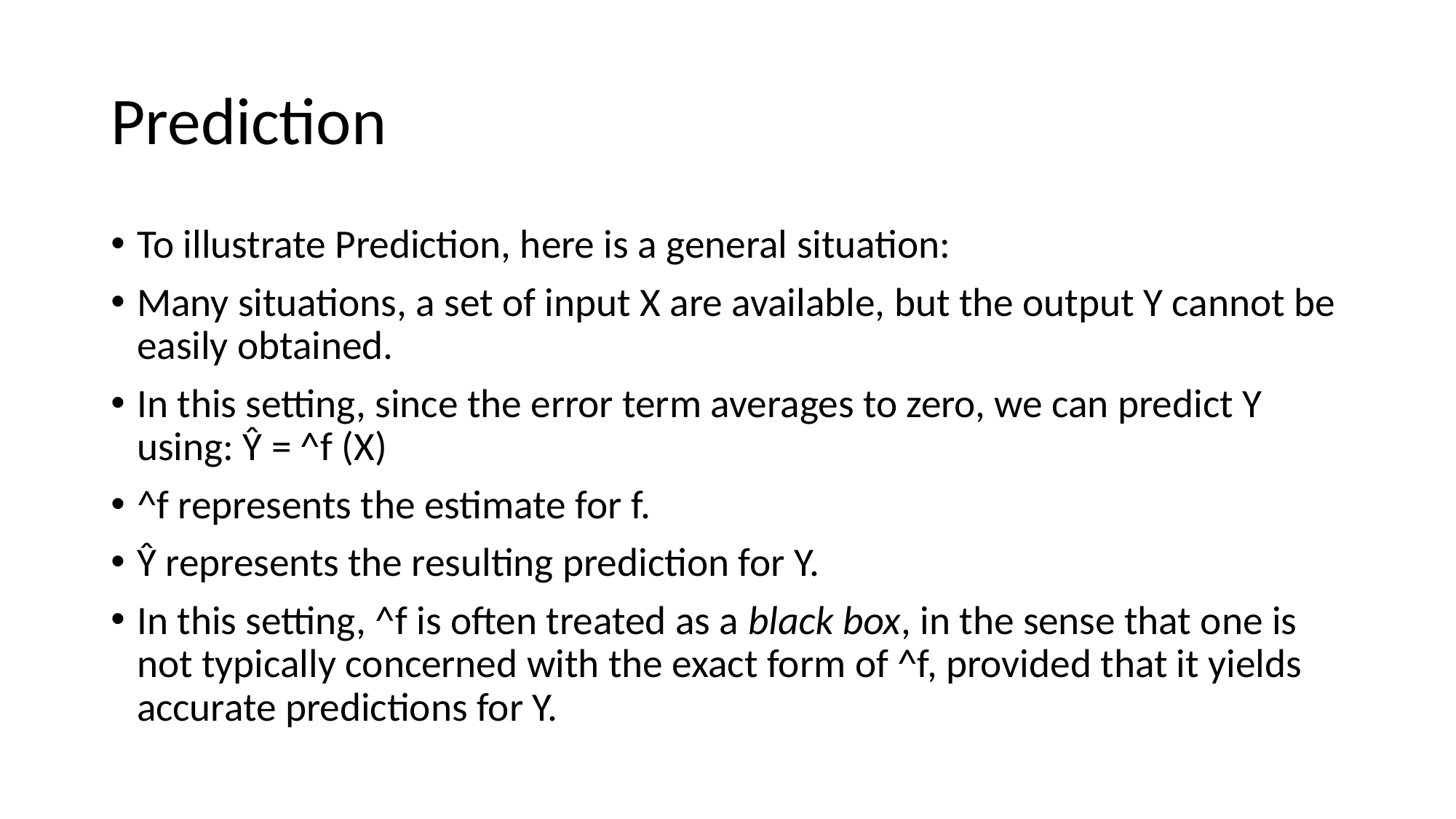

# Prediction
To illustrate Prediction, here is a general situation:
Many situations, a set of input X are available, but the output Y cannot be easily obtained.
In this setting, since the error term averages to zero, we can predict Y using: Ŷ = ^f (X)
^f represents the estimate for f.
Ŷ represents the resulting prediction for Y.
In this setting, ^f is often treated as a black box, in the sense that one is not typically concerned with the exact form of ^f, provided that it yields accurate predictions for Y.